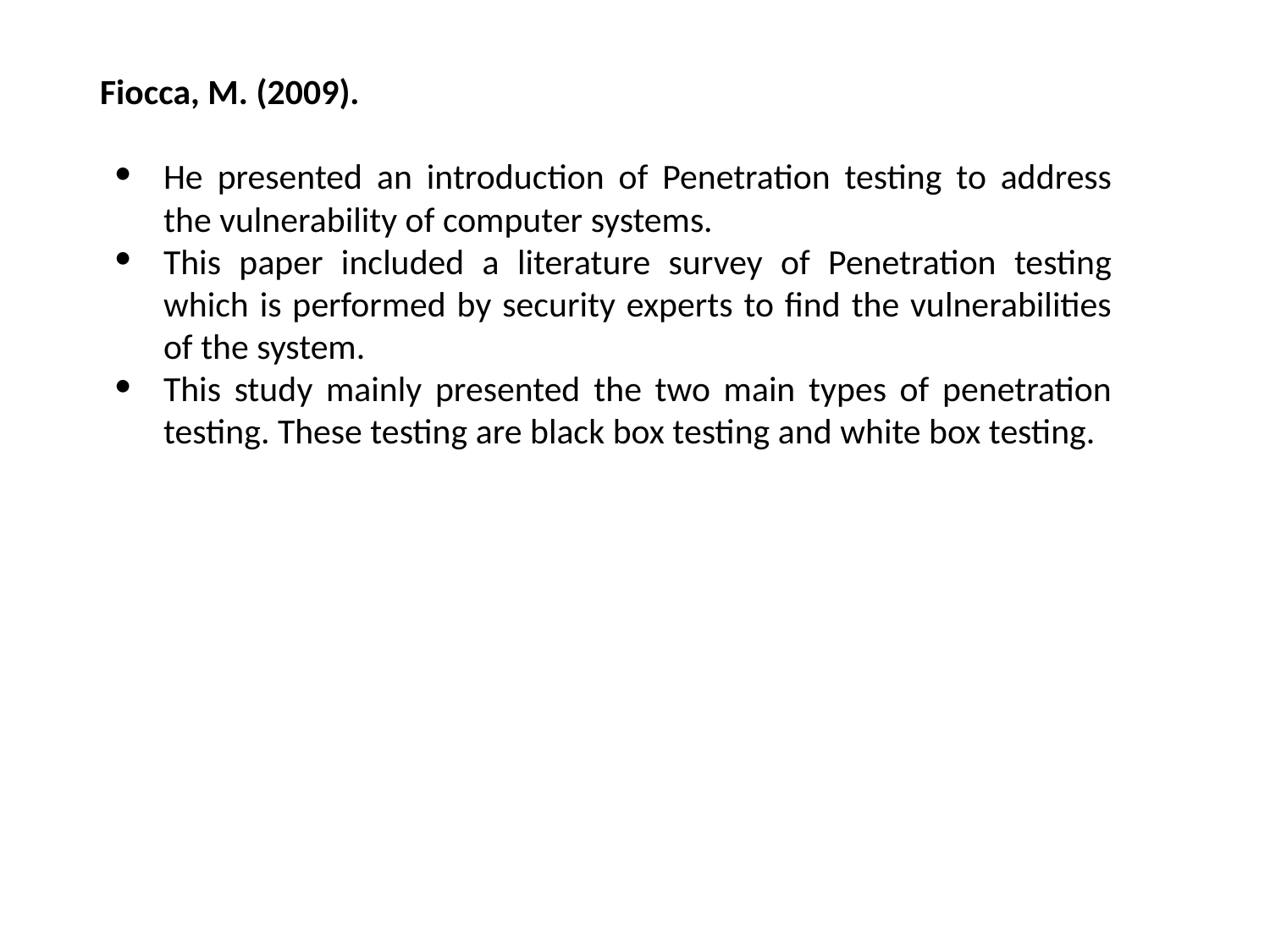

Fiocca, M. (2009).

He presented an introduction of Penetration testing to address the vulnerability of computer systems.
This paper included a literature survey of Penetration testing which is performed by security experts to find the vulnerabilities of the system.
This study mainly presented the two main types of penetration testing. These testing are black box testing and white box testing.